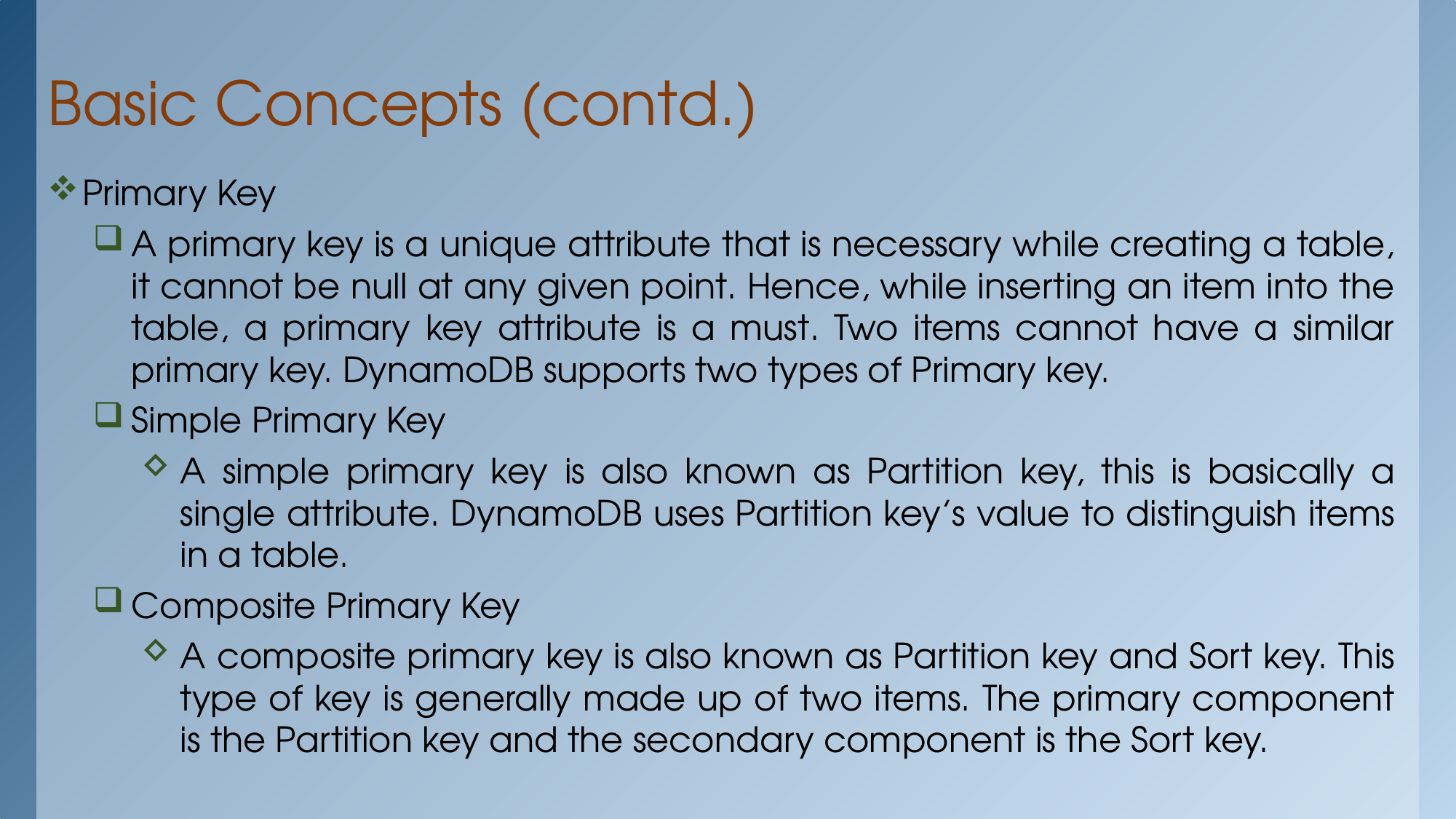

# Basic Concepts (contd.)
Primary Key
A primary key is a unique attribute that is necessary while creating a table, it cannot be null at any given point. Hence, while inserting an item into the table, a primary key attribute is a must. Two items cannot have a similar primary key. DynamoDB supports two types of Primary key.
Simple Primary Key
A simple primary key is also known as Partition key, this is basically a single attribute. DynamoDB uses Partition key’s value to distinguish items in a table.
Composite Primary Key
A composite primary key is also known as Partition key and Sort key. This type of key is generally made up of two items. The primary component is the Partition key and the secondary component is the Sort key.